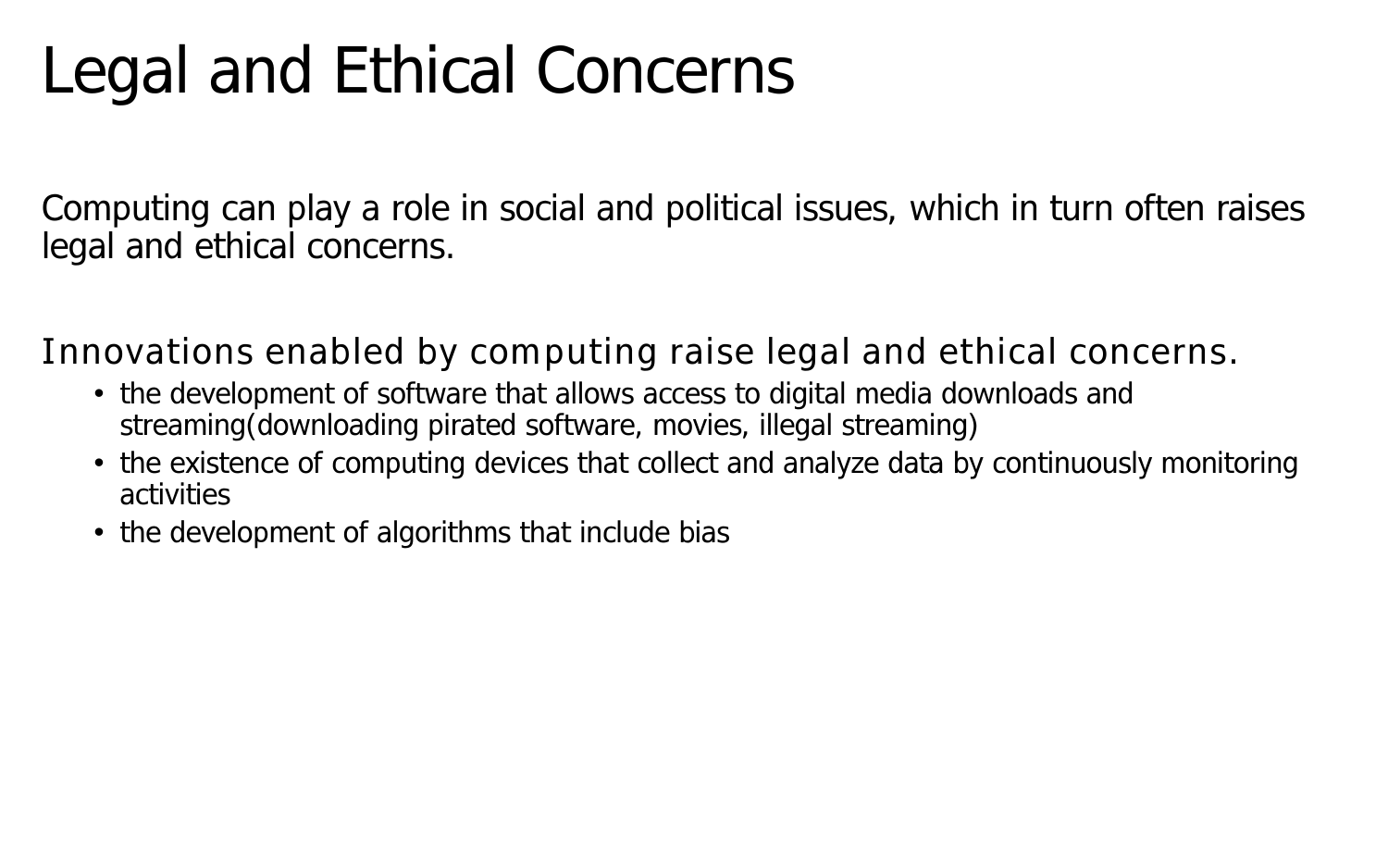

# Legal and Ethical Concerns

Computing can play a role in social and political issues, which in turn often raises legal and ethical concerns.

Innovations enabled by computing raise legal and ethical concerns.
the development of software that allows access to digital media downloads and streaming(downloading pirated software, movies, illegal streaming)
the existence of computing devices that collect and analyze data by continuously monitoring activities
the development of algorithms that include bias